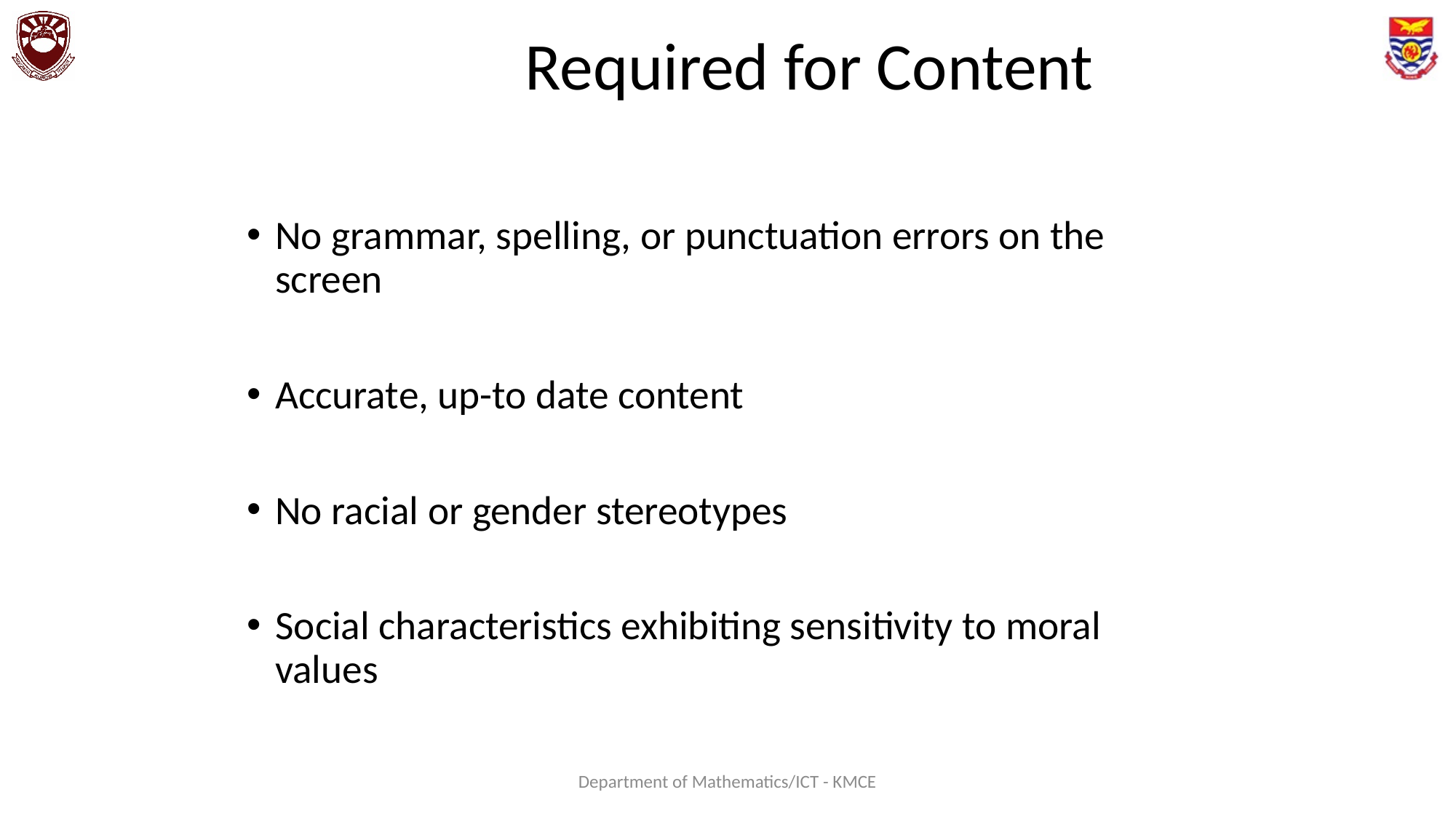

# Required for Content
No grammar, spelling, or punctuation errors on the screen

Accurate, up-to date content

No racial or gender stereotypes

Social characteristics exhibiting sensitivity to moral values

Department of Mathematics/ICT - KMCE
135